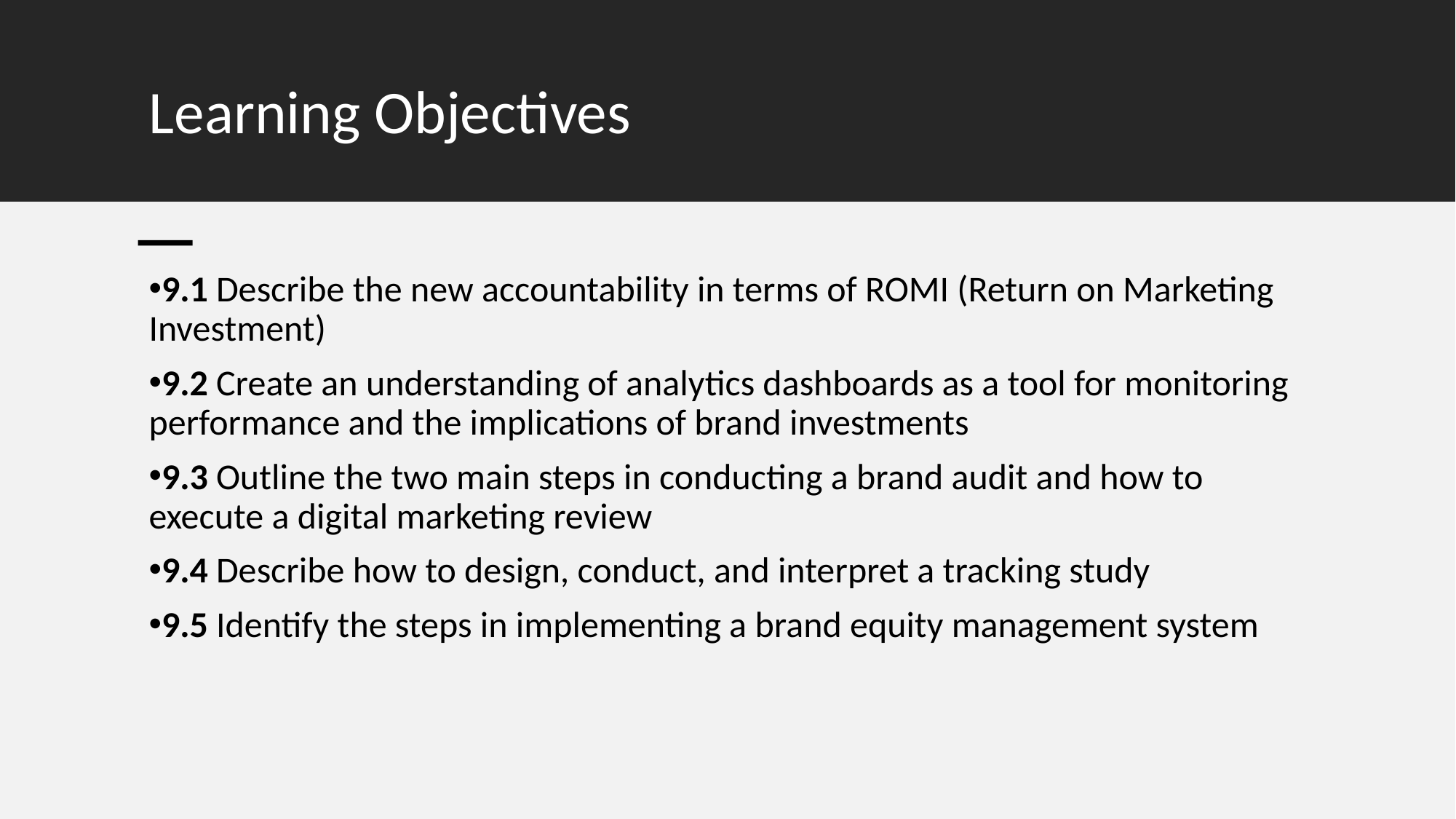

# Learning Objectives

9.1 Describe the new accountability in terms of ROMI (Return on Marketing Investment)
9.2 Create an understanding of analytics dashboards as a tool for monitoring performance and the implications of brand investments
9.3 Outline the two main steps in conducting a brand audit and how to execute a digital marketing review
9.4 Describe how to design, conduct, and interpret a tracking study
9.5 Identify the steps in implementing a brand equity management system